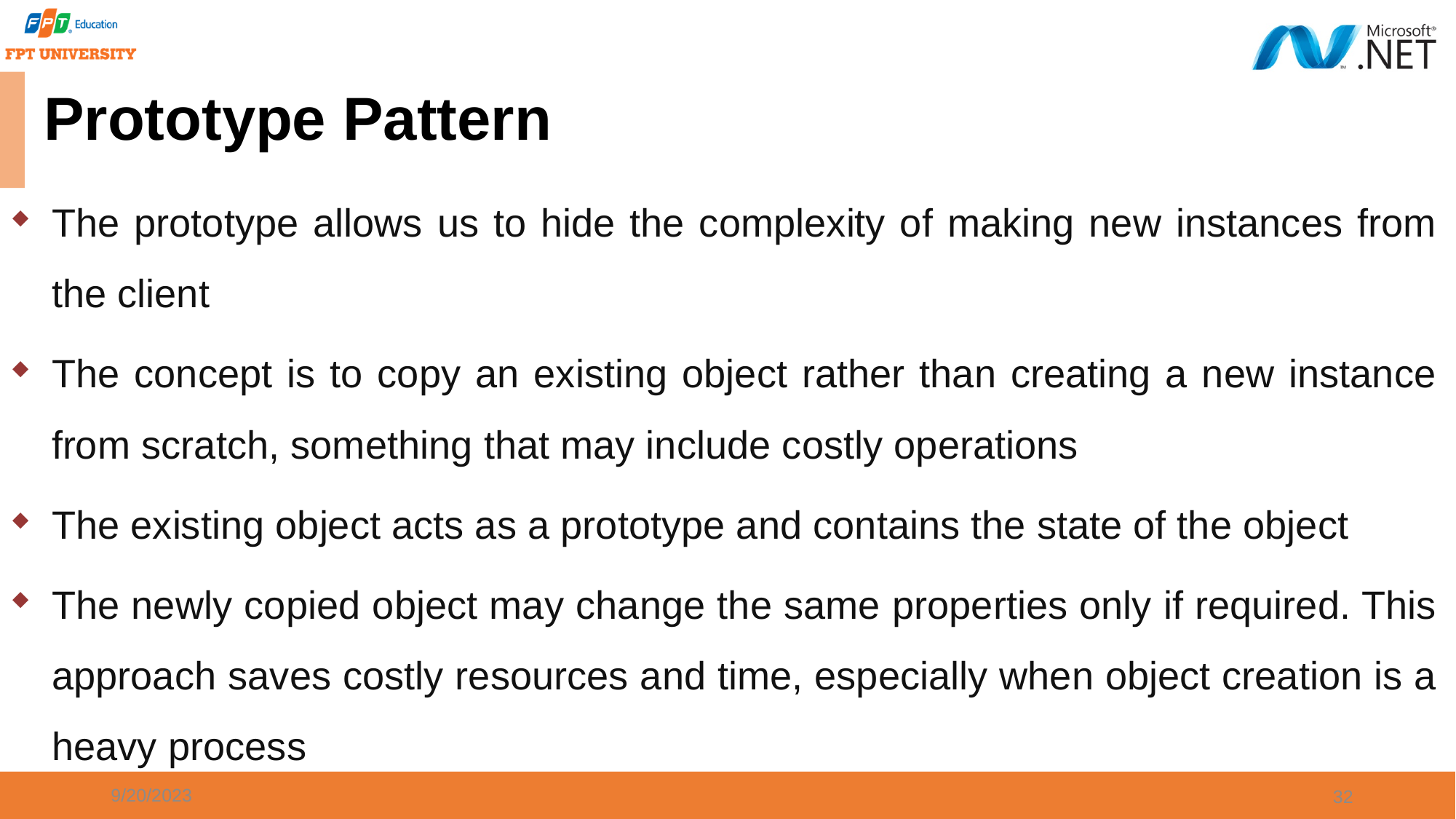

# Prototype Pattern
The prototype allows us to hide the complexity of making new instances from the client
The concept is to copy an existing object rather than creating a new instance from scratch, something that may include costly operations
The existing object acts as a prototype and contains the state of the object
The newly copied object may change the same properties only if required. This approach saves costly resources and time, especially when object creation is a heavy process
9/20/2023
32